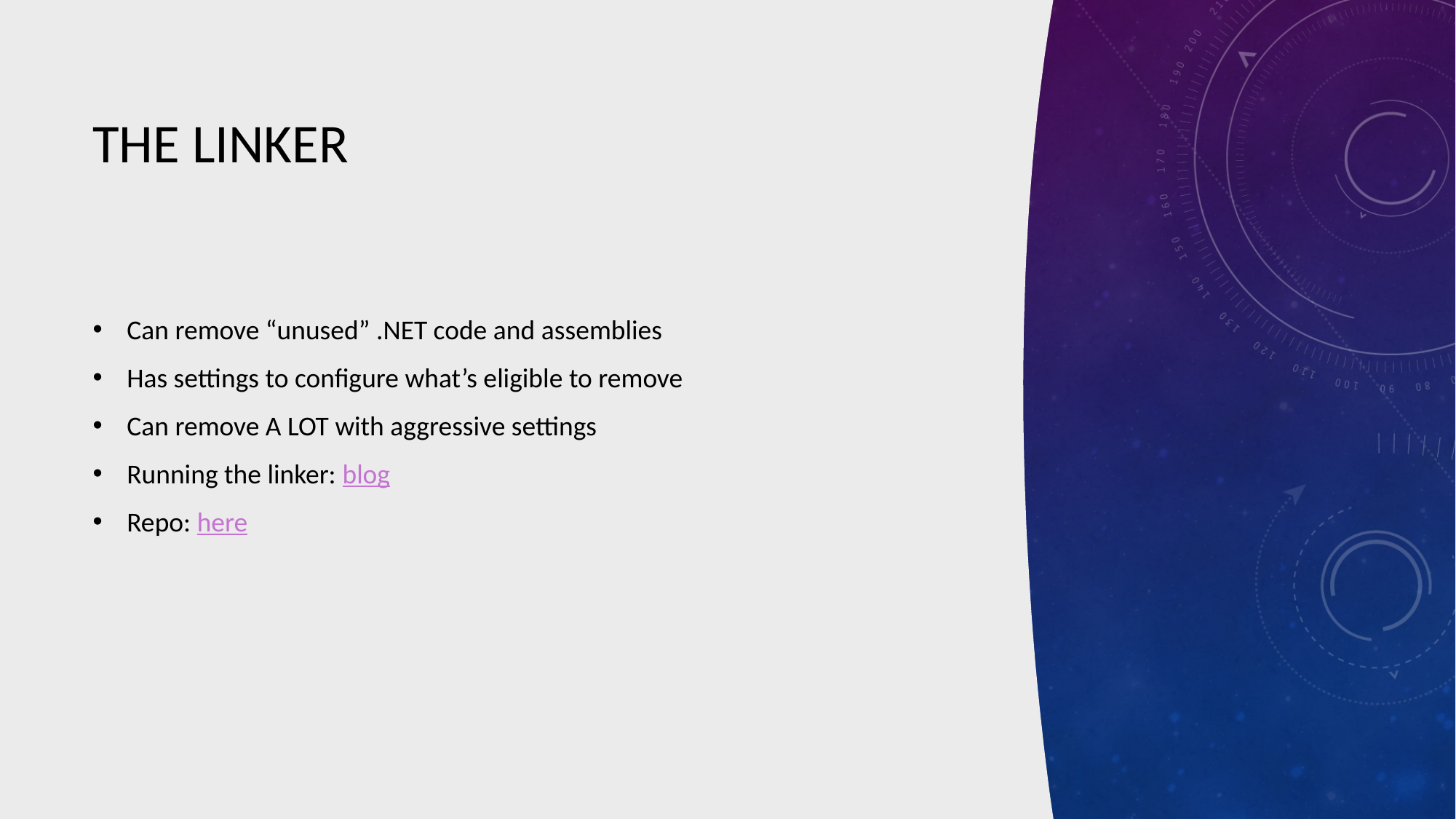

# The Linker
Can remove “unused” .NET code and assemblies
Has settings to configure what’s eligible to remove
Can remove A LOT with aggressive settings
Running the linker: blog
Repo: here